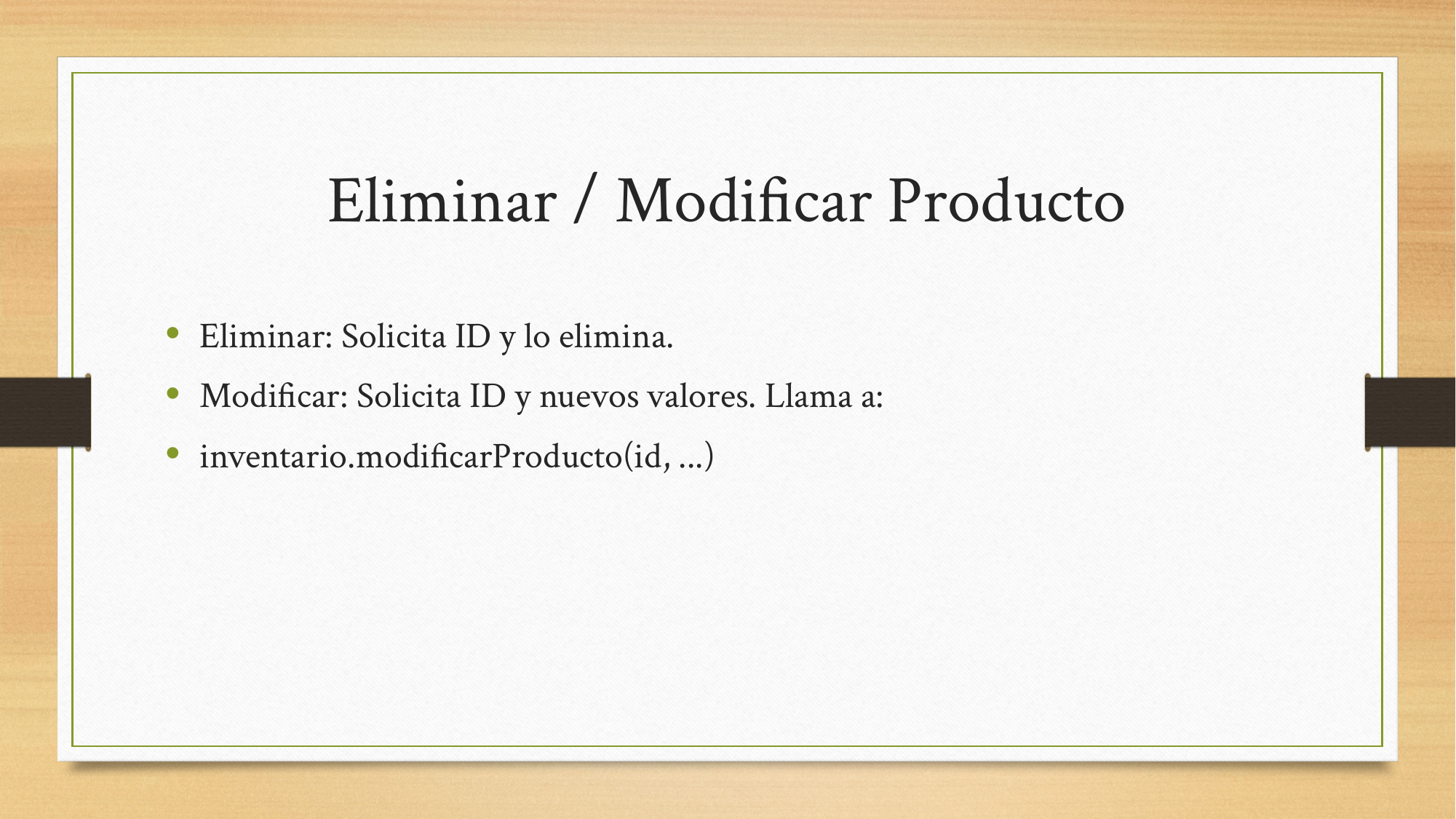

# Eliminar / Modificar Producto
Eliminar: Solicita ID y lo elimina.
Modificar: Solicita ID y nuevos valores. Llama a:
inventario.modificarProducto(id, ...)